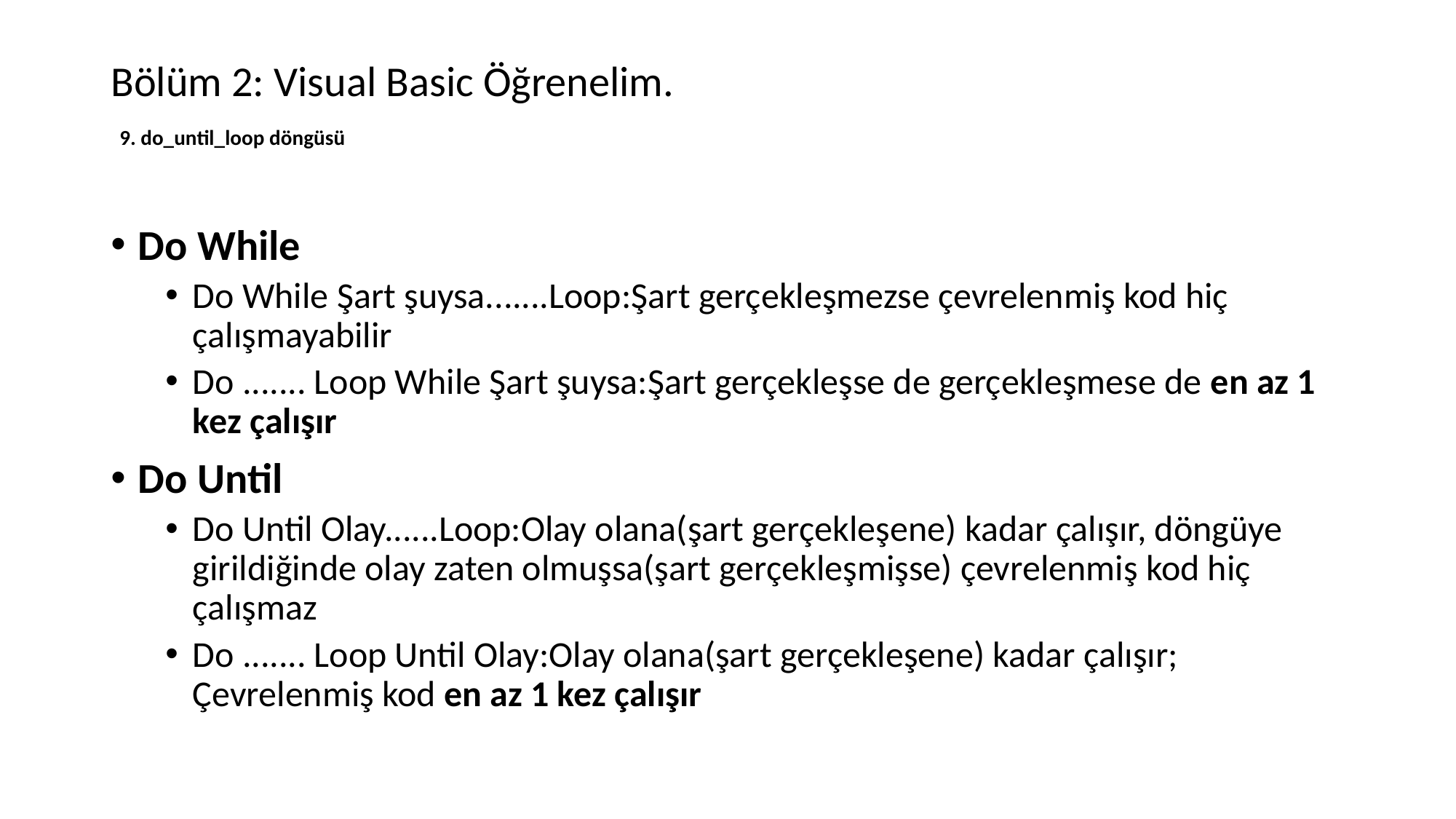

# Bölüm 2: Visual Basic Öğrenelim.
9. do_until_loop döngüsü
Do While
Do While Şart şuysa.......Loop:Şart gerçekleşmezse çevrelenmiş kod hiç çalışmayabilir
Do ....... Loop While Şart şuysa:Şart gerçekleşse de gerçekleşmese de en az 1 kez çalışır
Do Until
Do Until Olay......Loop:Olay olana(şart gerçekleşene) kadar çalışır, döngüye girildiğinde olay zaten olmuşsa(şart gerçekleşmişse) çevrelenmiş kod hiç çalışmaz
Do ....... Loop Until Olay:Olay olana(şart gerçekleşene) kadar çalışır; Çevrelenmiş kod en az 1 kez çalışır